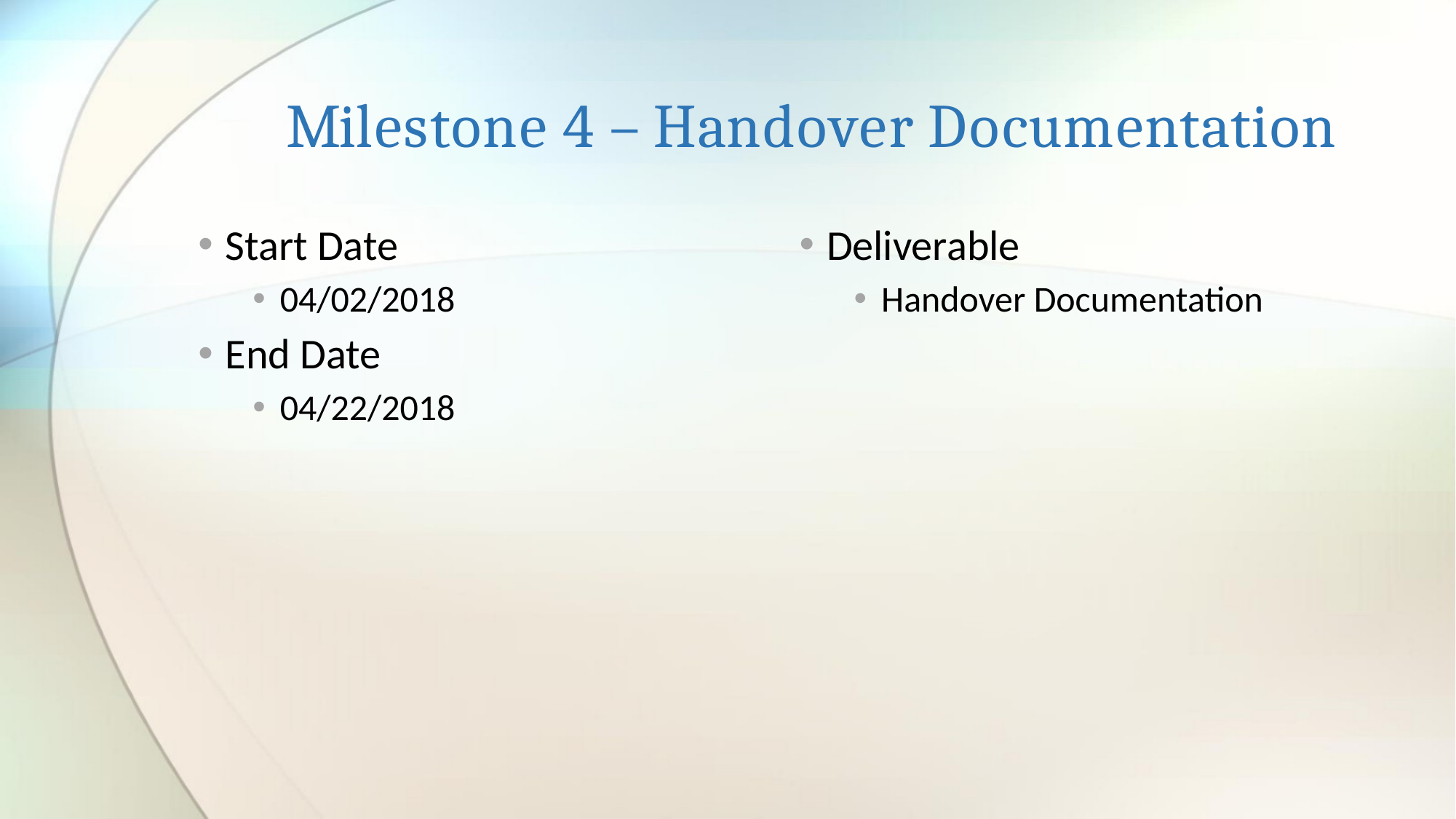

# Milestone 4 – Handover Documentation
Start Date
04/02/2018
End Date
04/22/2018
Deliverable
Handover Documentation